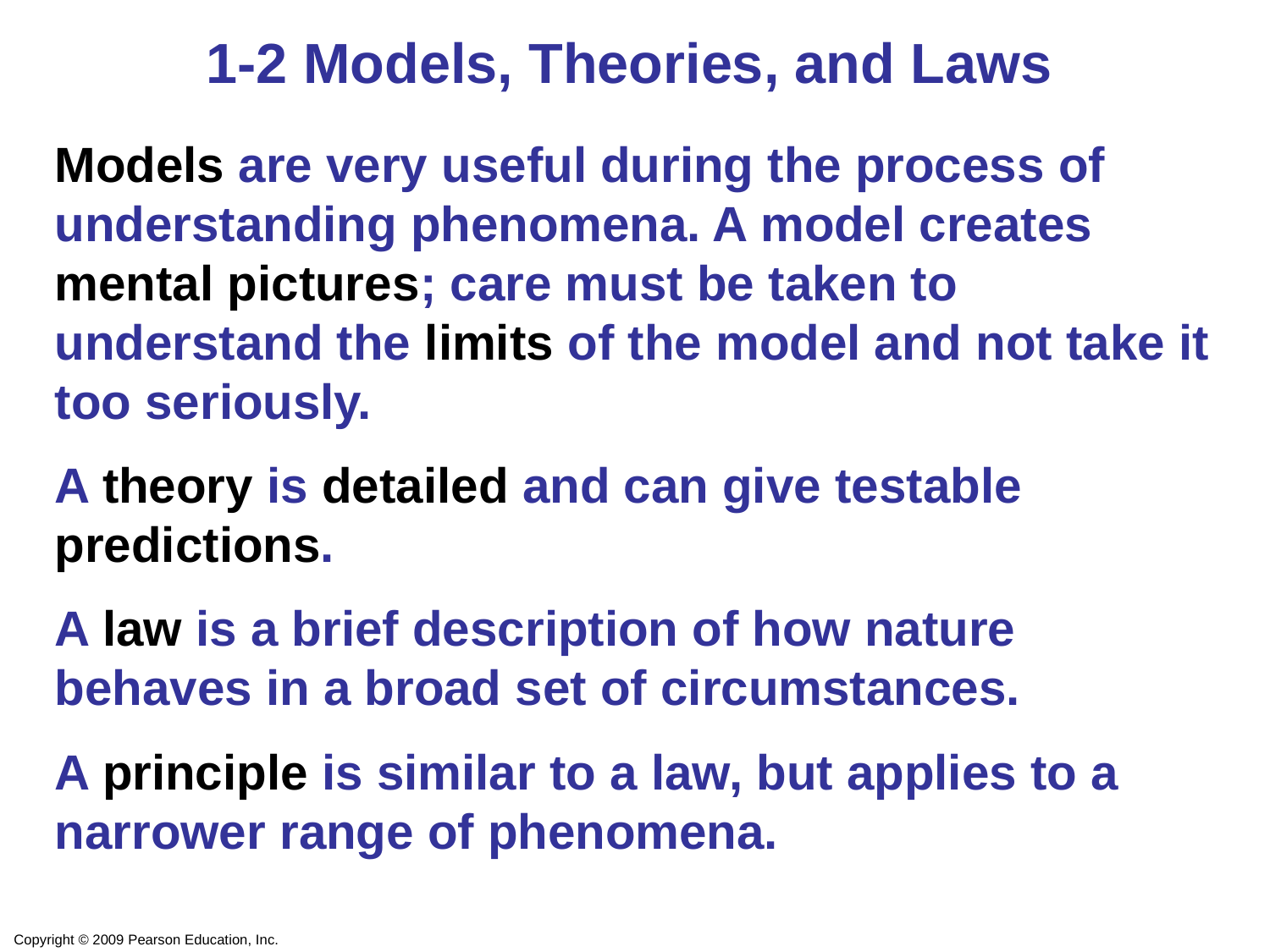

1-2 Models, Theories, and Laws
Models are very useful during the process of understanding phenomena. A model creates mental pictures; care must be taken to understand the limits of the model and not take it too seriously.
A theory is detailed and can give testable predictions.
A law is a brief description of how nature behaves in a broad set of circumstances.
A principle is similar to a law, but applies to a narrower range of phenomena.
Copyright © 2009 Pearson Education, Inc.